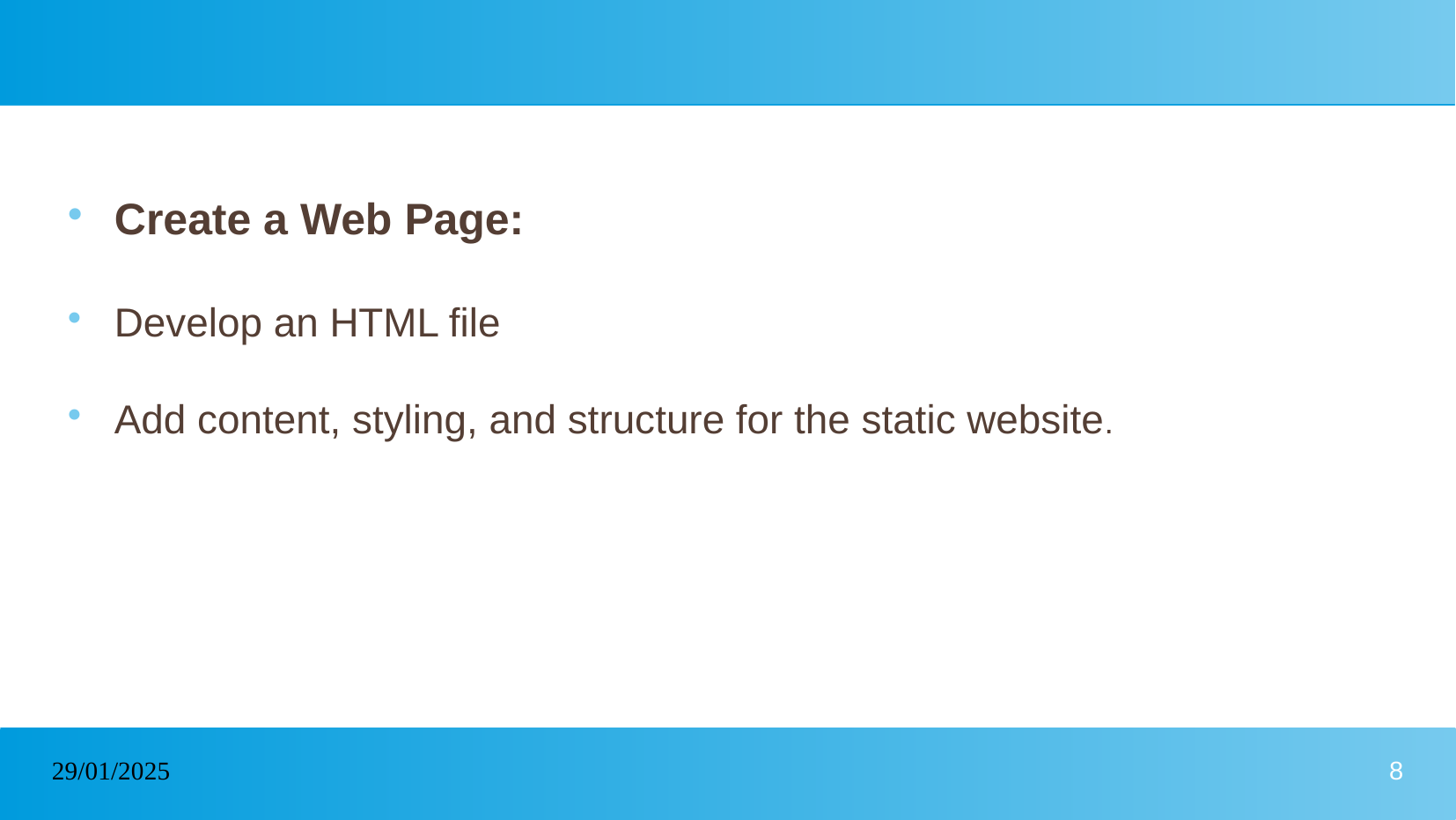

# Create a Web Page:

Develop an HTML file

Add content, styling, and structure for the static website.
29/01/2025
8